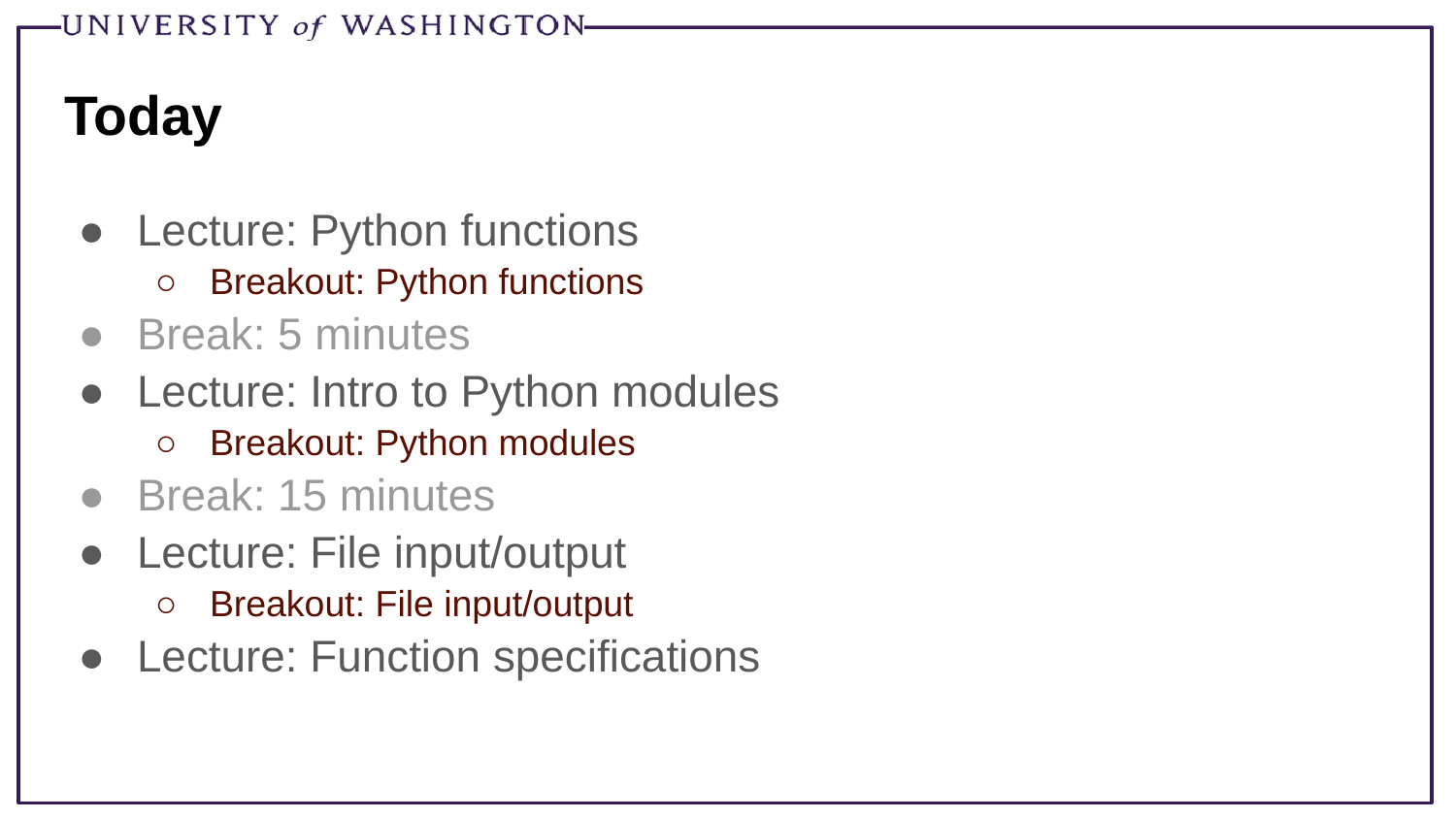

# Today
Lecture: Python functions
Breakout: Python functions
Break: 5 minutes
Lecture: Intro to Python modules
Breakout: Python modules
Break: 15 minutes
Lecture: File input/output
Breakout: File input/output
Lecture: Function specifications